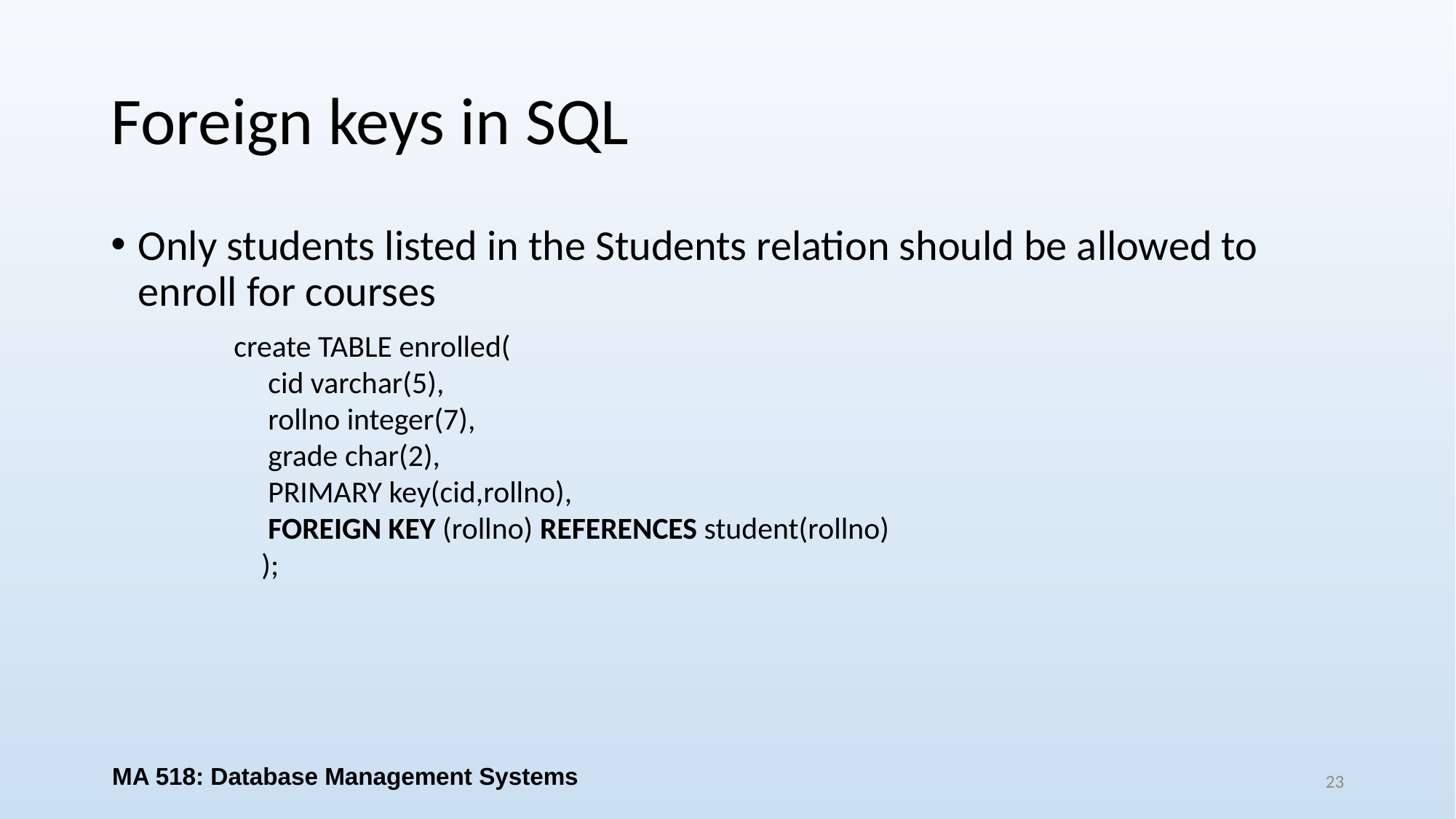

# Foreign keys in SQL
Only students listed in the Students relation should be allowed to enroll for courses

create TABLE enrolled(
    	cid varchar(5),
    	rollno integer(7),
    	grade char(2),
    	PRIMARY key(cid,rollno),
    	FOREIGN KEY (rollno) REFERENCES student(rollno)
    );
MA 518: Database Management Systems
23